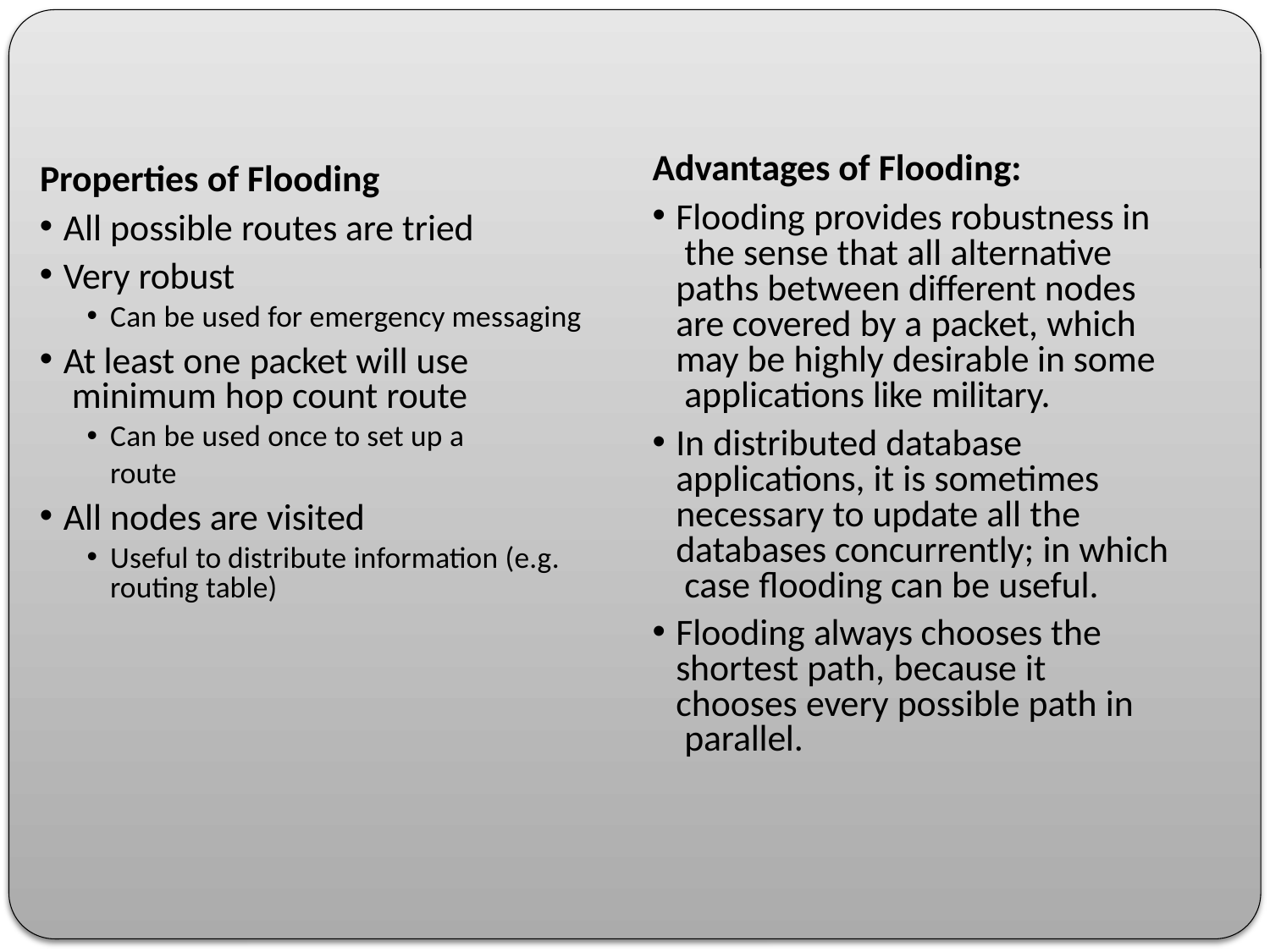

Advantages of Flooding:
Flooding provides robustness in  the sense that all alternative  paths between different nodes  are covered by a packet, which  may be highly desirable in some  applications like military.
In distributed database  applications, it is sometimes  necessary to update all the  databases concurrently; in which  case flooding can be useful.
Flooding always chooses the  shortest path, because it  chooses every possible path in  parallel.
Properties of Flooding
All possible routes are tried
Very robust
Can be used for emergency messaging
At least one packet will use  minimum hop count route
Can be used once to set up a route
All nodes are visited
Useful to distribute information (e.g.  routing table)